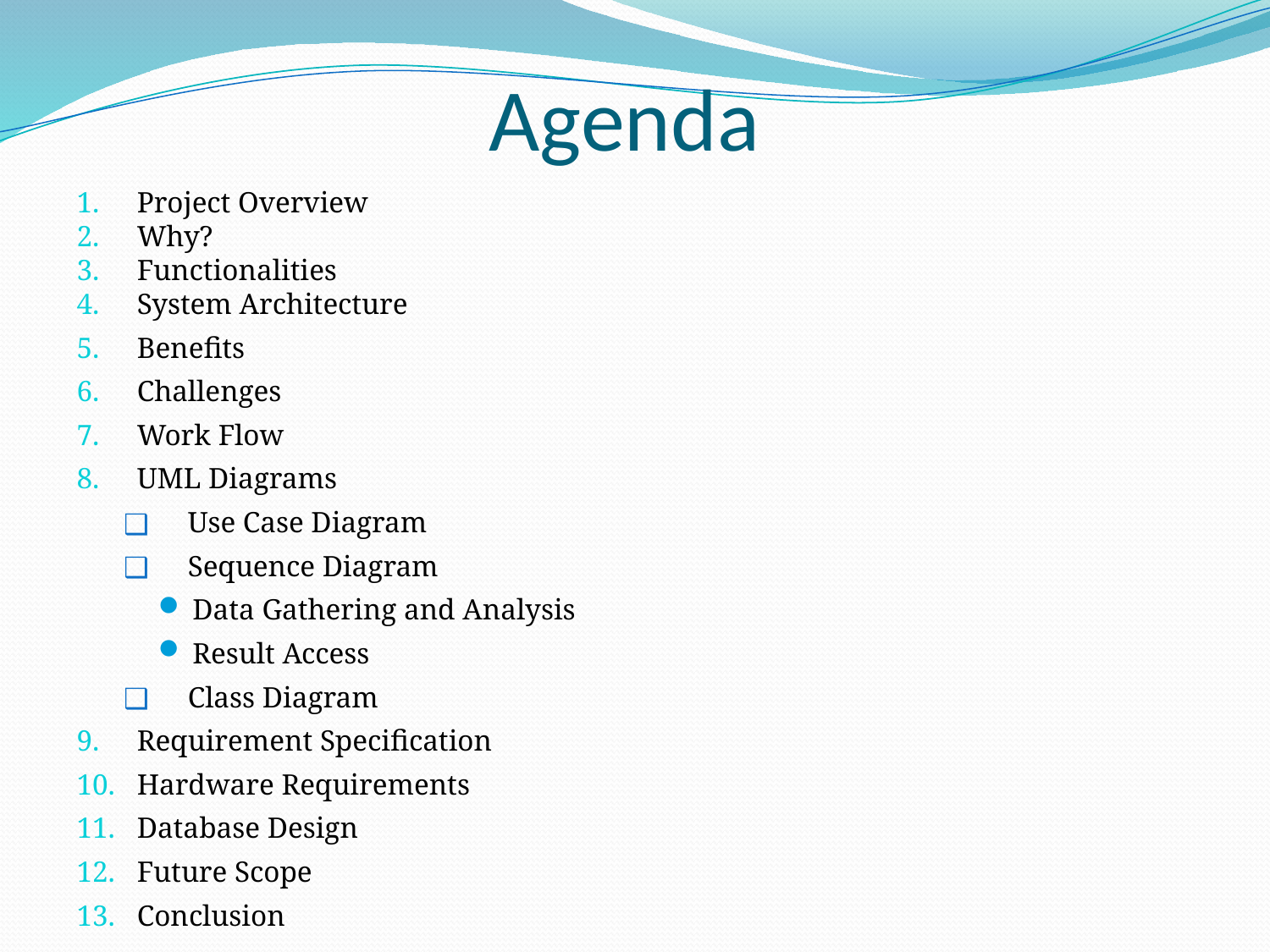

# Agenda
Project Overview
Why?
Functionalities
System Architecture
Benefits
Challenges
Work Flow
UML Diagrams
Use Case Diagram
Sequence Diagram
Data Gathering and Analysis
Result Access
Class Diagram
Requirement Specification
Hardware Requirements
Database Design
Future Scope
Conclusion